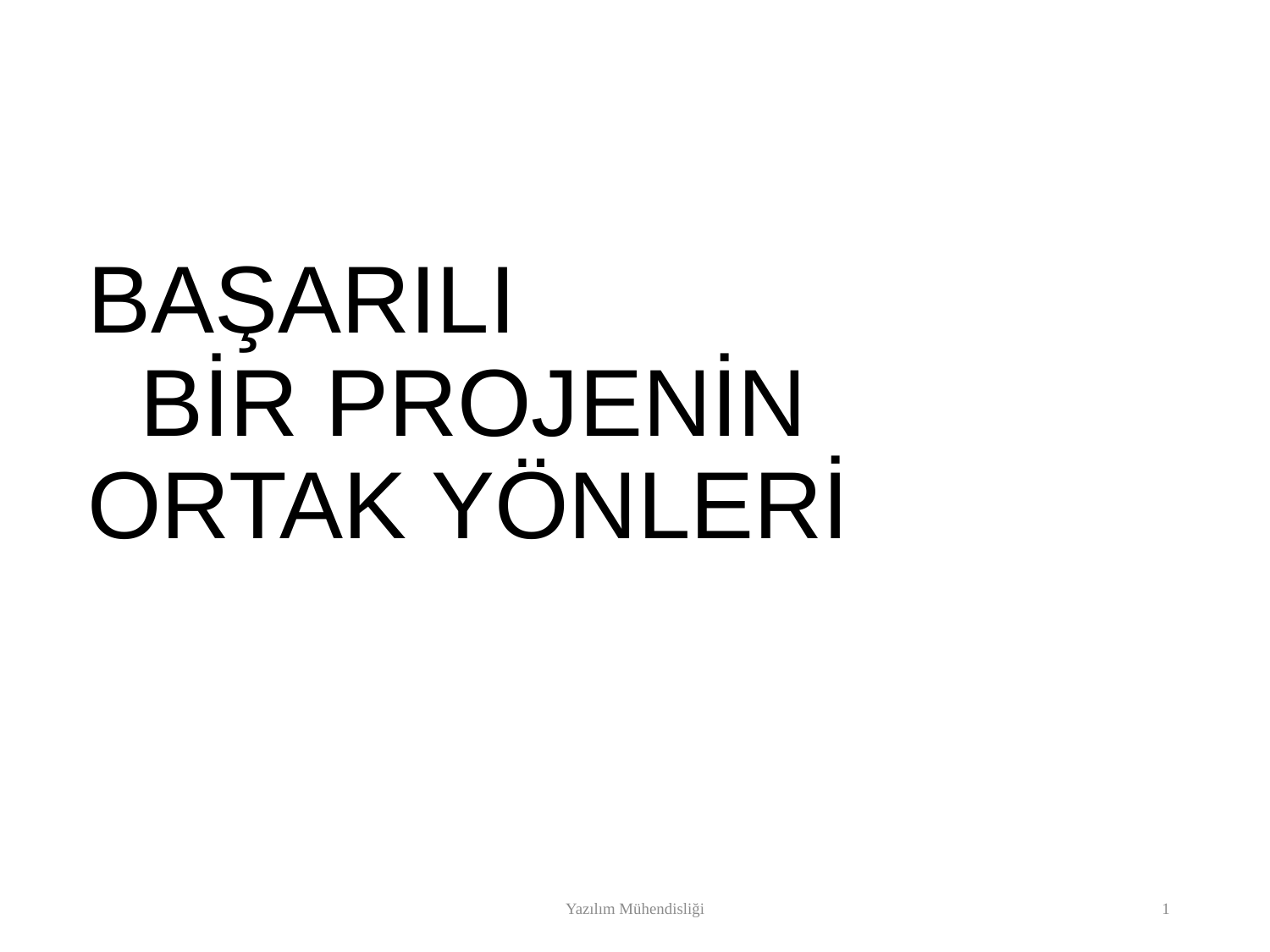

# BAŞARILI BİR PROJENİN         	ORTAK YÖNLERİ
Yazılım Mühendisliği
1